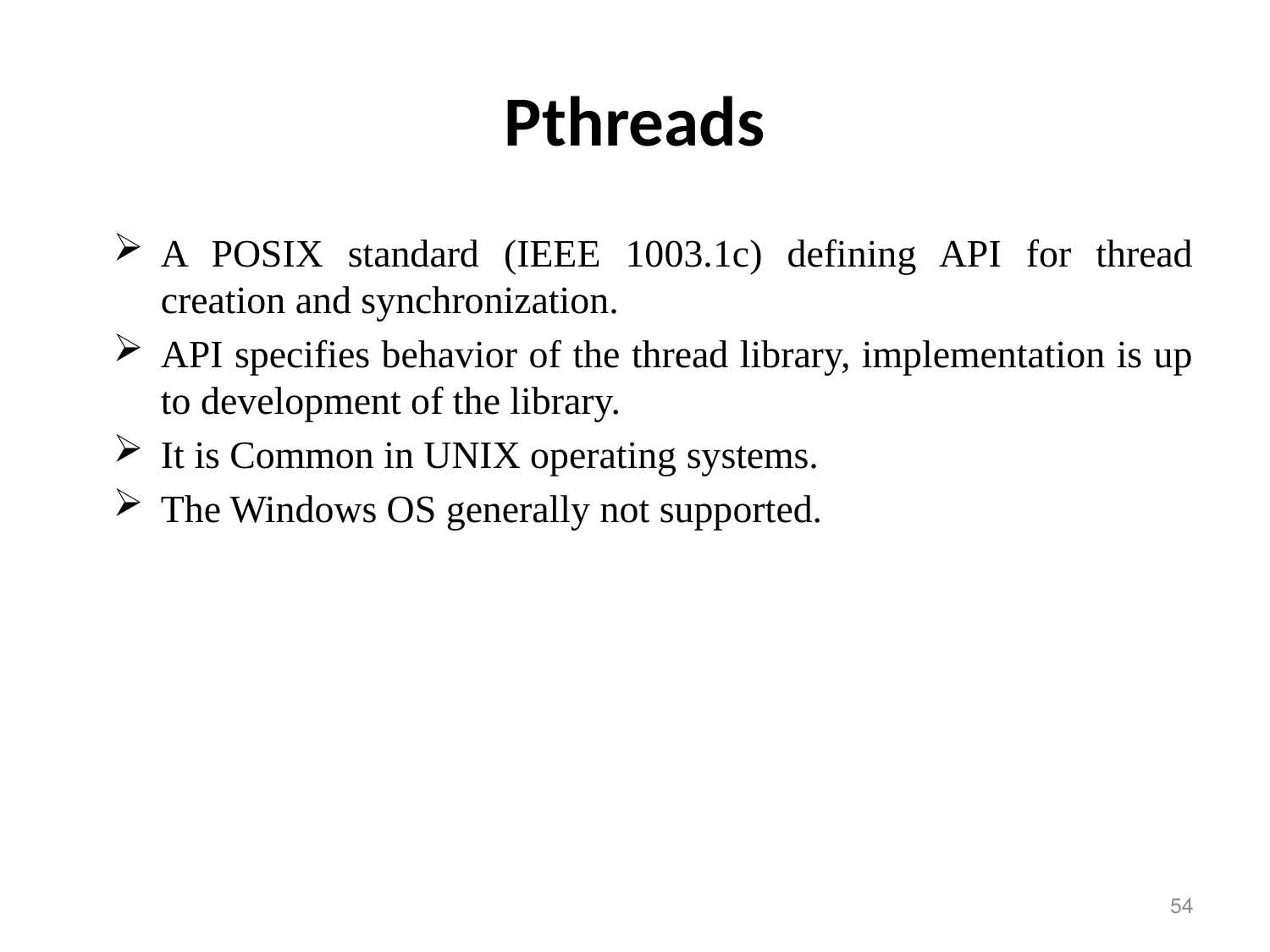

# Pthreads
A POSIX standard (IEEE 1003.1c) defining API for thread creation and synchronization.
API specifies behavior of the thread library, implementation is up to development of the library.
It is Common in UNIX operating systems.
The Windows OS generally not supported.

54